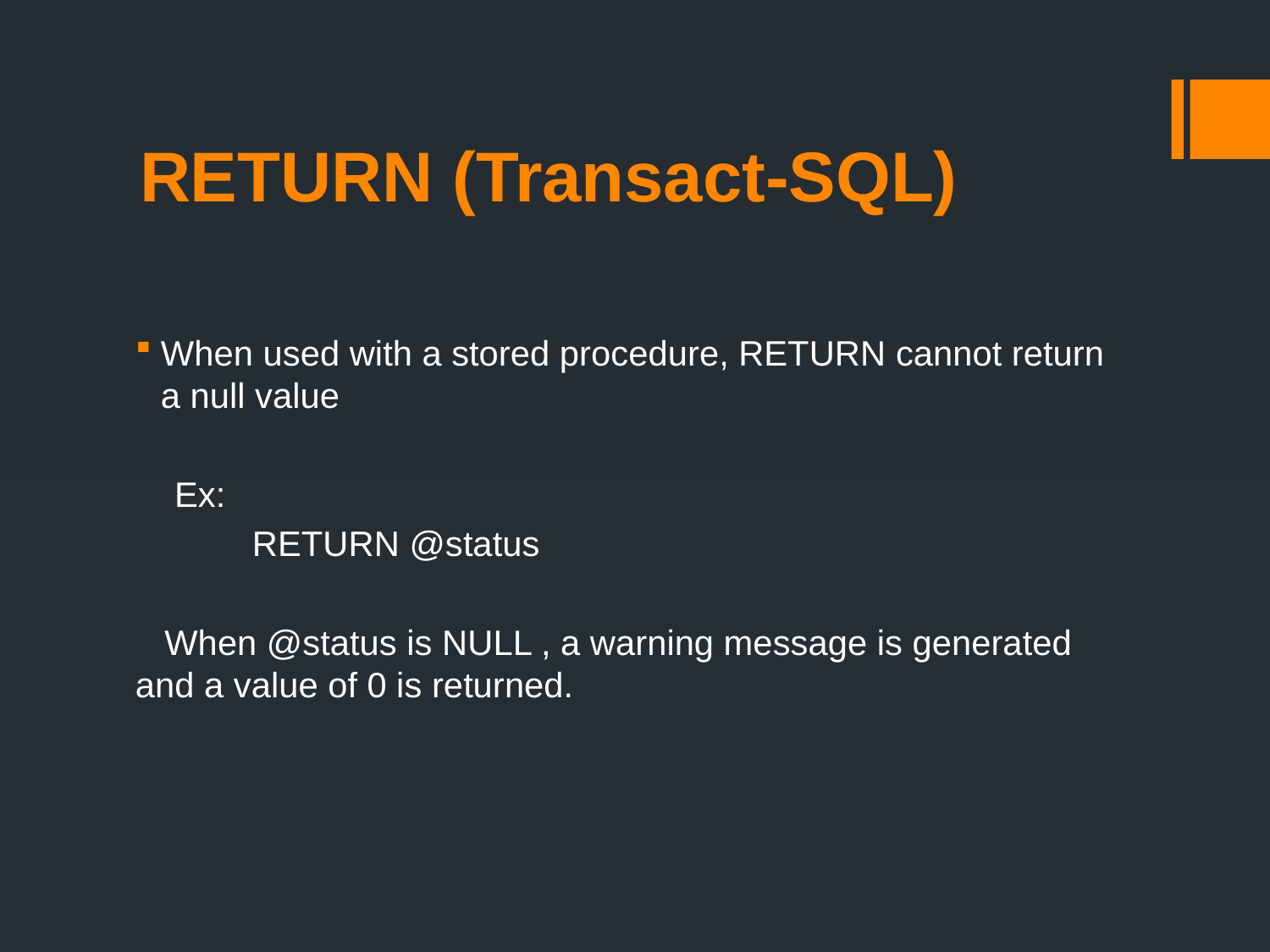

# RETURN (Transact-SQL)

When used with a stored procedure, RETURN cannot return a null value

    Ex:
            RETURN @status

   When @status is NULL , a warning message is generated and a value of 0 is returned.